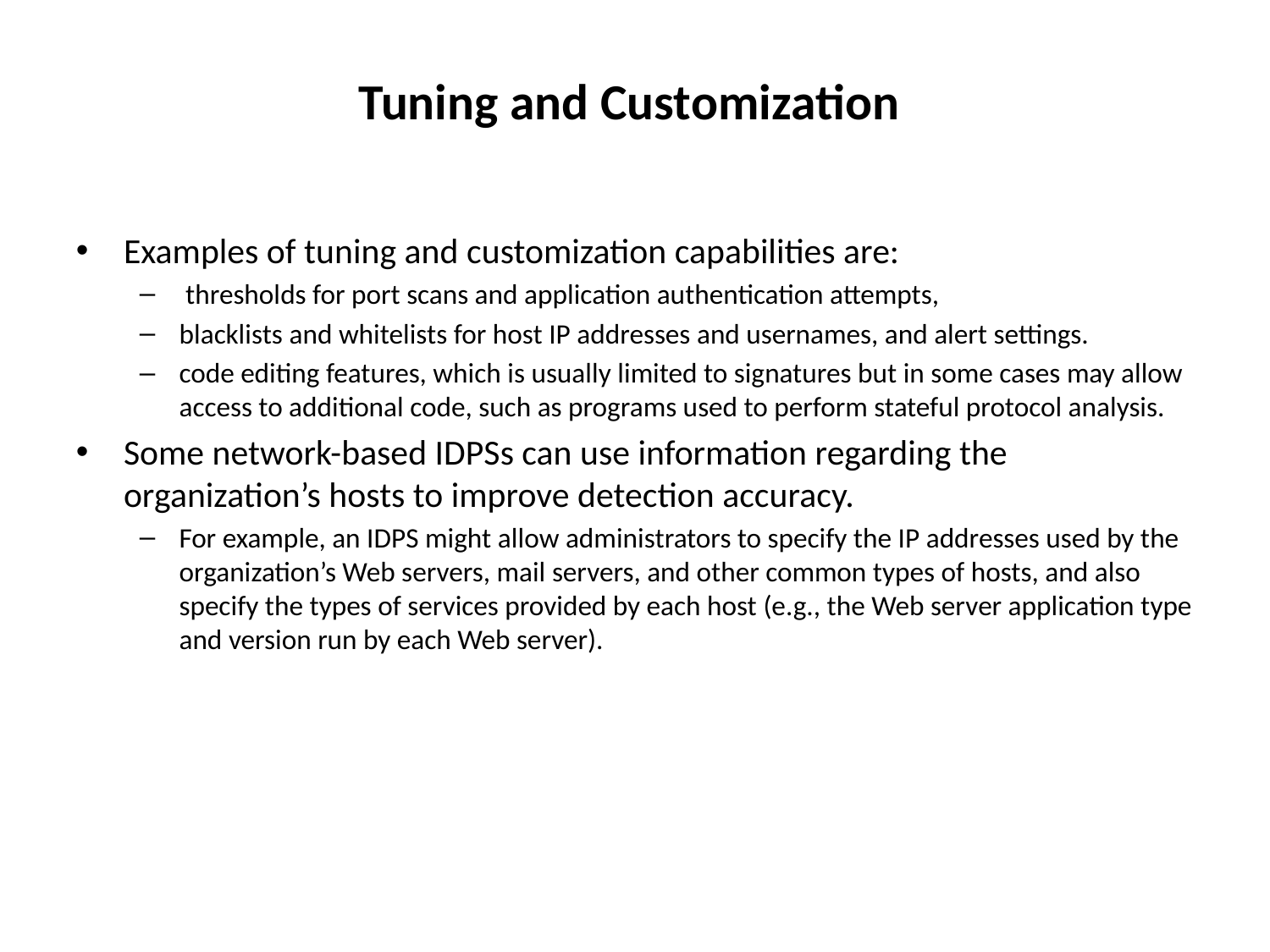

Tuning and Customization
Examples of tuning and customization capabilities are:
 thresholds for port scans and application authentication attempts,
blacklists and whitelists for host IP addresses and usernames, and alert settings.
code editing features, which is usually limited to signatures but in some cases may allow access to additional code, such as programs used to perform stateful protocol analysis.
Some network-based IDPSs can use information regarding the organization’s hosts to improve detection accuracy.
For example, an IDPS might allow administrators to specify the IP addresses used by the organization’s Web servers, mail servers, and other common types of hosts, and also specify the types of services provided by each host (e.g., the Web server application type and version run by each Web server).